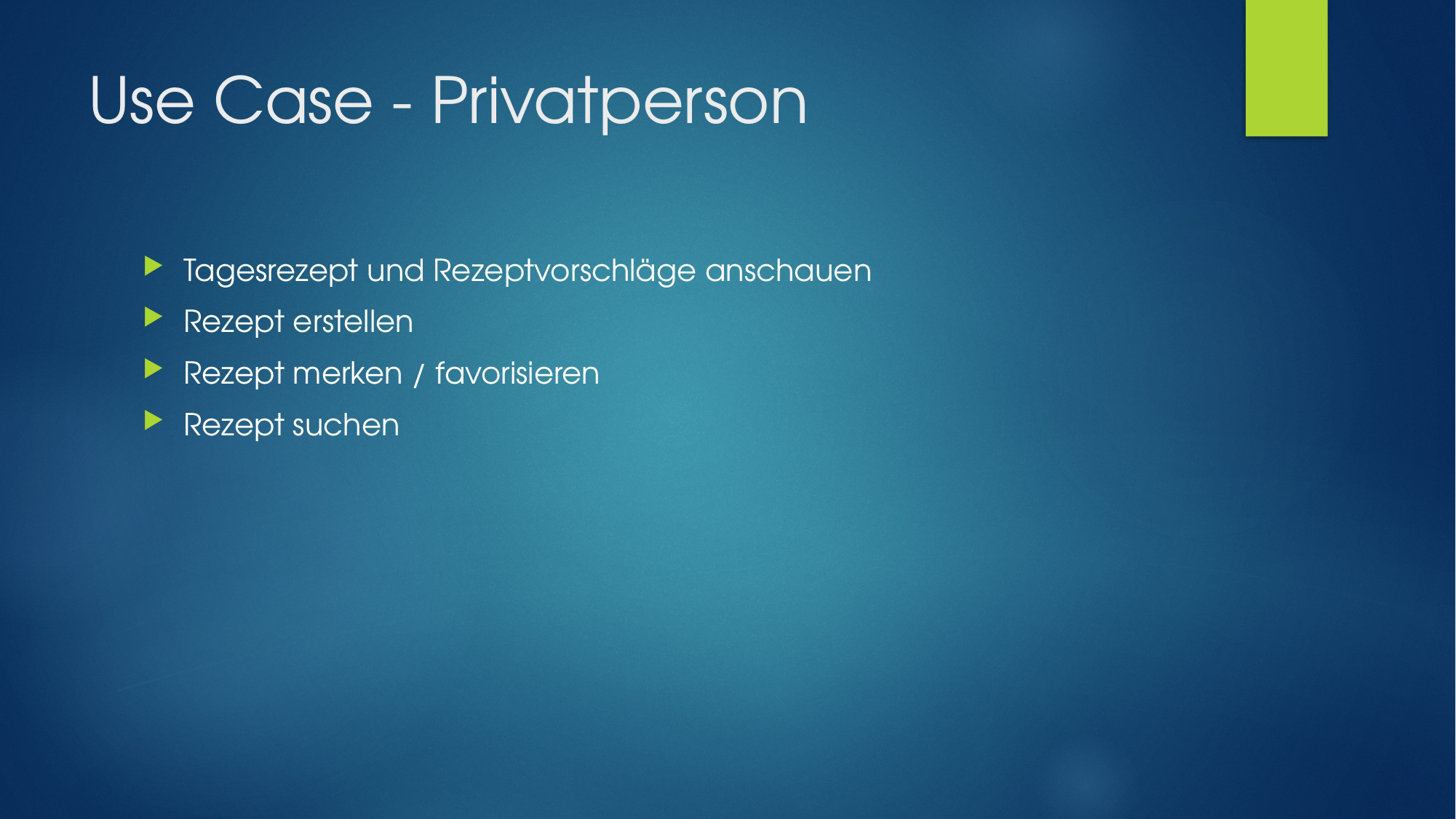

# Use Case - Privatperson
Tagesrezept und Rezeptvorschläge anschauen
Rezept erstellen
Rezept merken / favorisieren
Rezept suchen